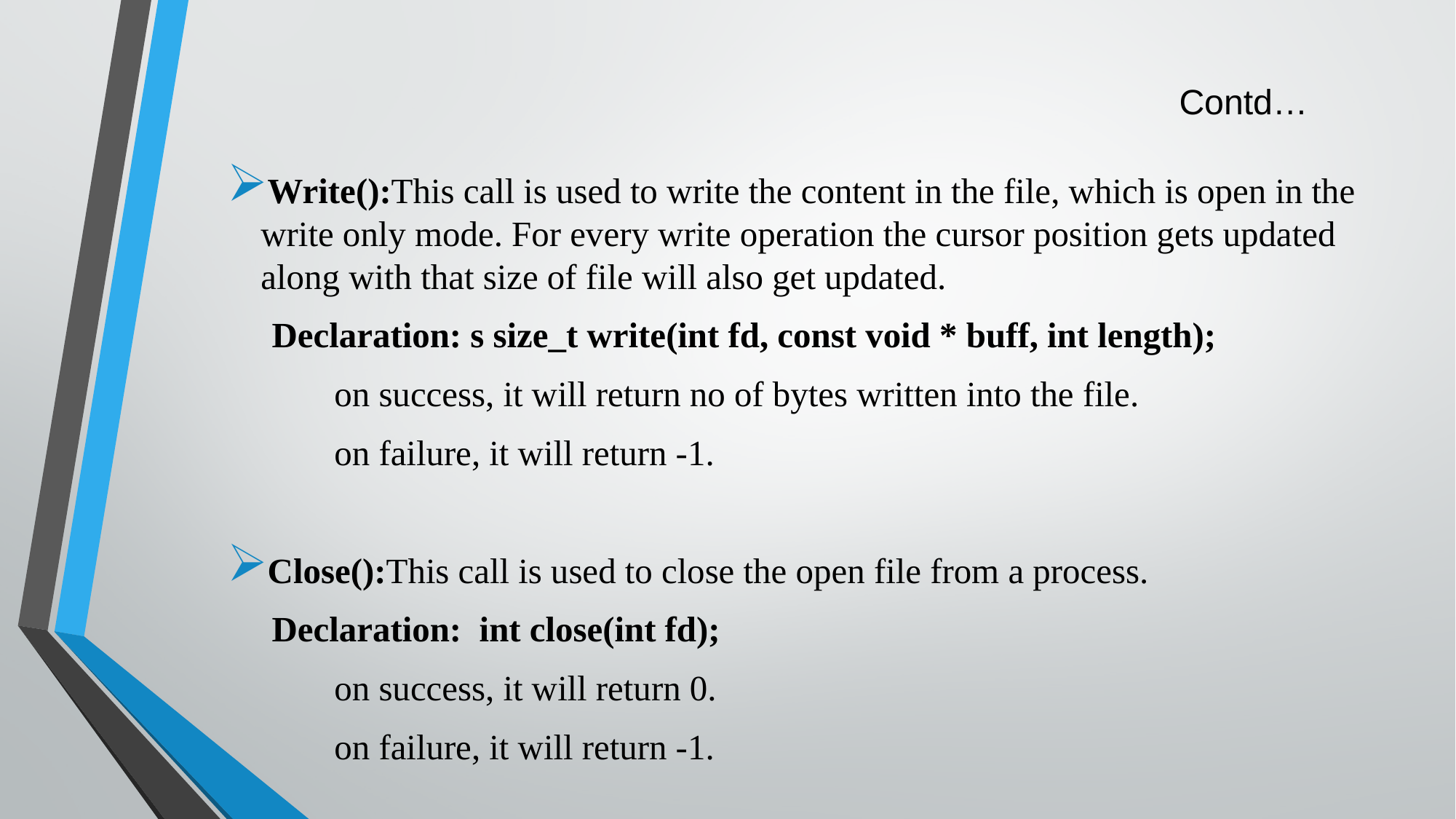

# Contd…
Write():This call is used to write the content in the file, which is open in the write only mode. For every write operation the cursor position gets updated along with that size of file will also get updated.
     Declaration: s size_t write(int fd, const void * buff, int length);
	on success, it will return no of bytes written into the file.
	on failure, it will return -1.

Close():This call is used to close the open file from a process.
     Declaration:  int close(int fd);
	on success, it will return 0.
	on failure, it will return -1.